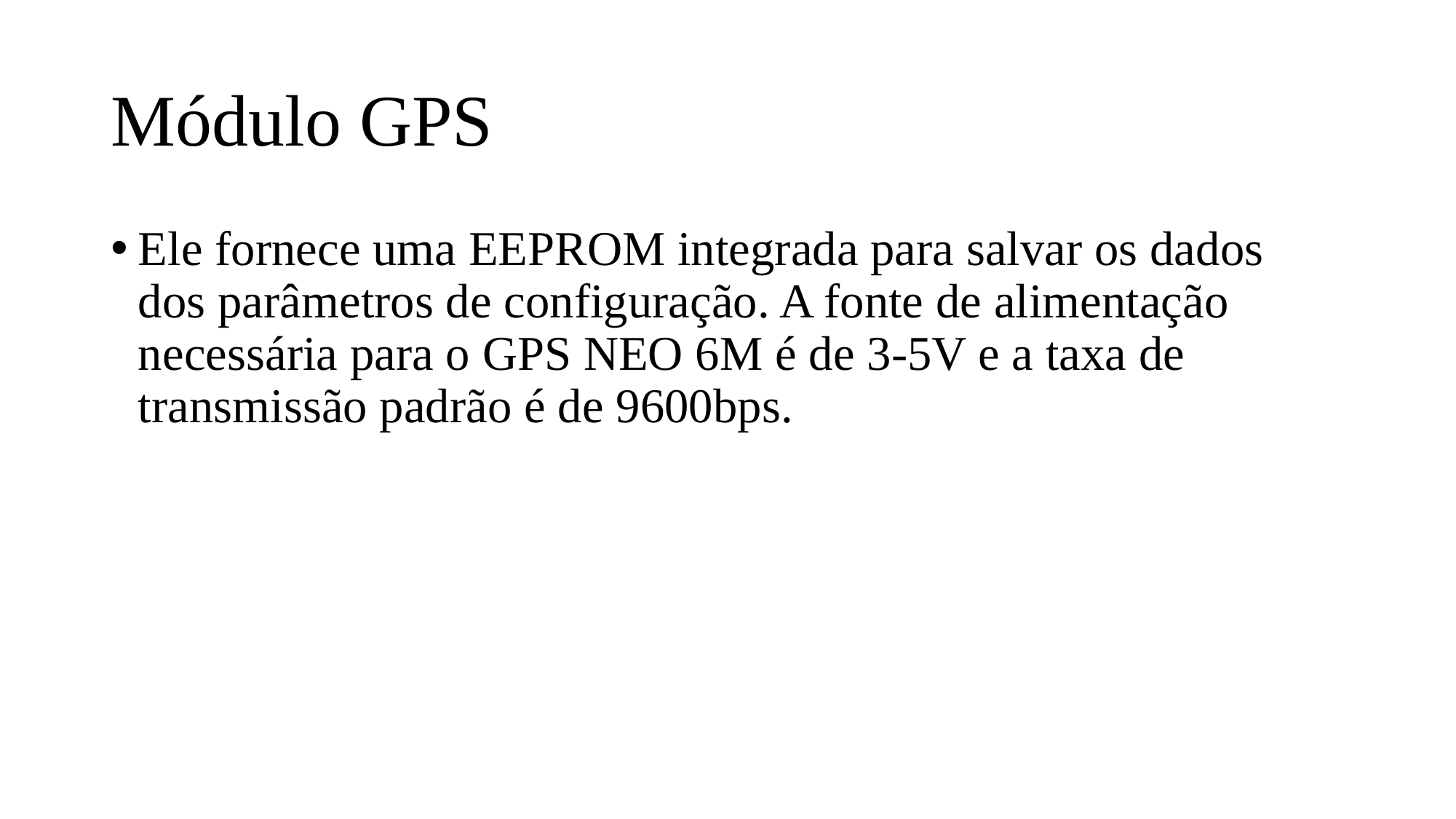

# Módulo GPS
Ele fornece uma EEPROM integrada para salvar os dados dos parâmetros de configuração. A fonte de alimentação necessária para o GPS NEO 6M é de 3-5V e a taxa de transmissão padrão é de 9600bps.